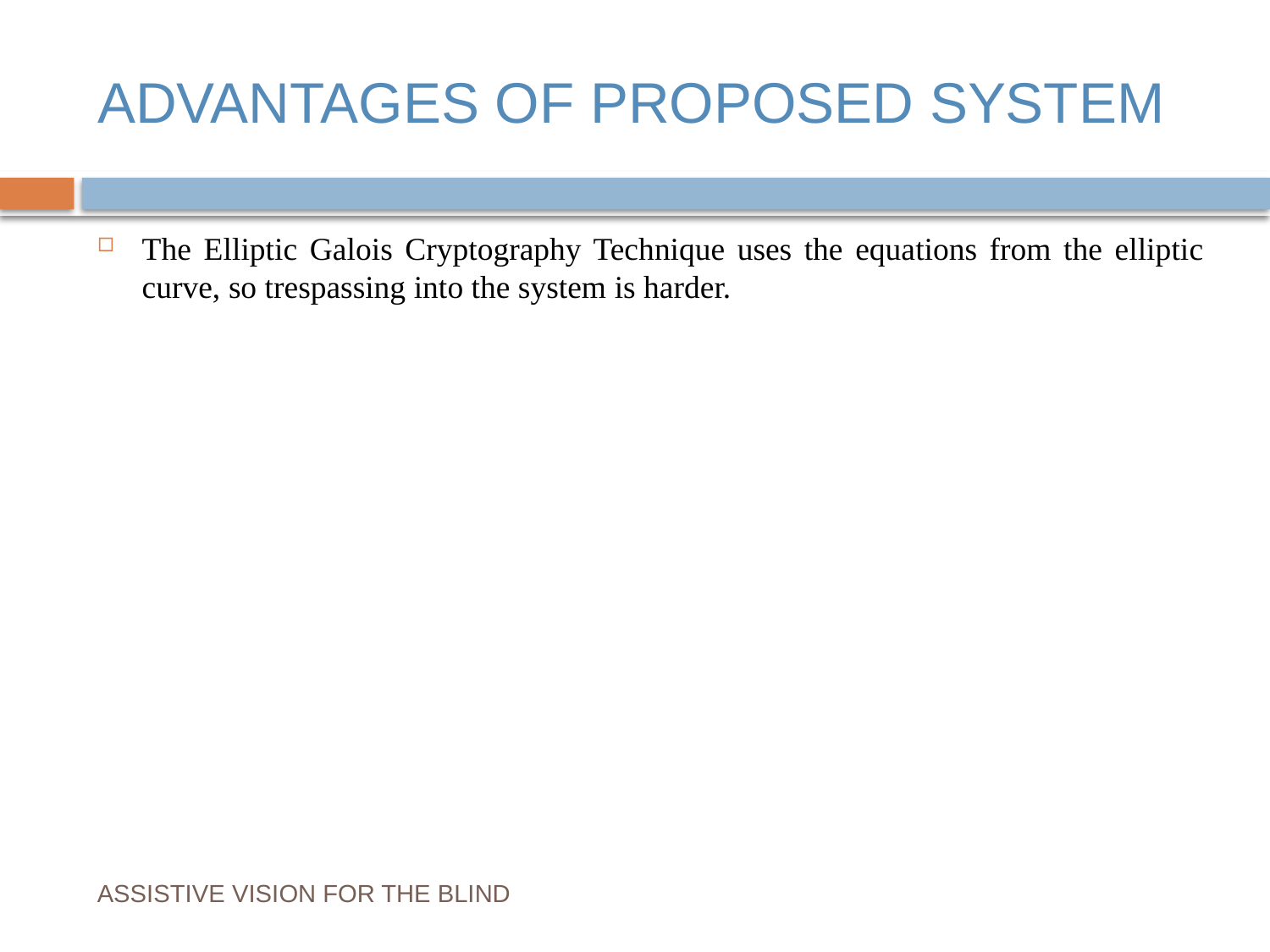

# ADVANTAGES OF PROPOSED SYSTEM
The Elliptic Galois Cryptography Technique uses the equations from the elliptic curve, so trespassing into the system is harder.

ASSISTIVE VISION FOR THE BLIND